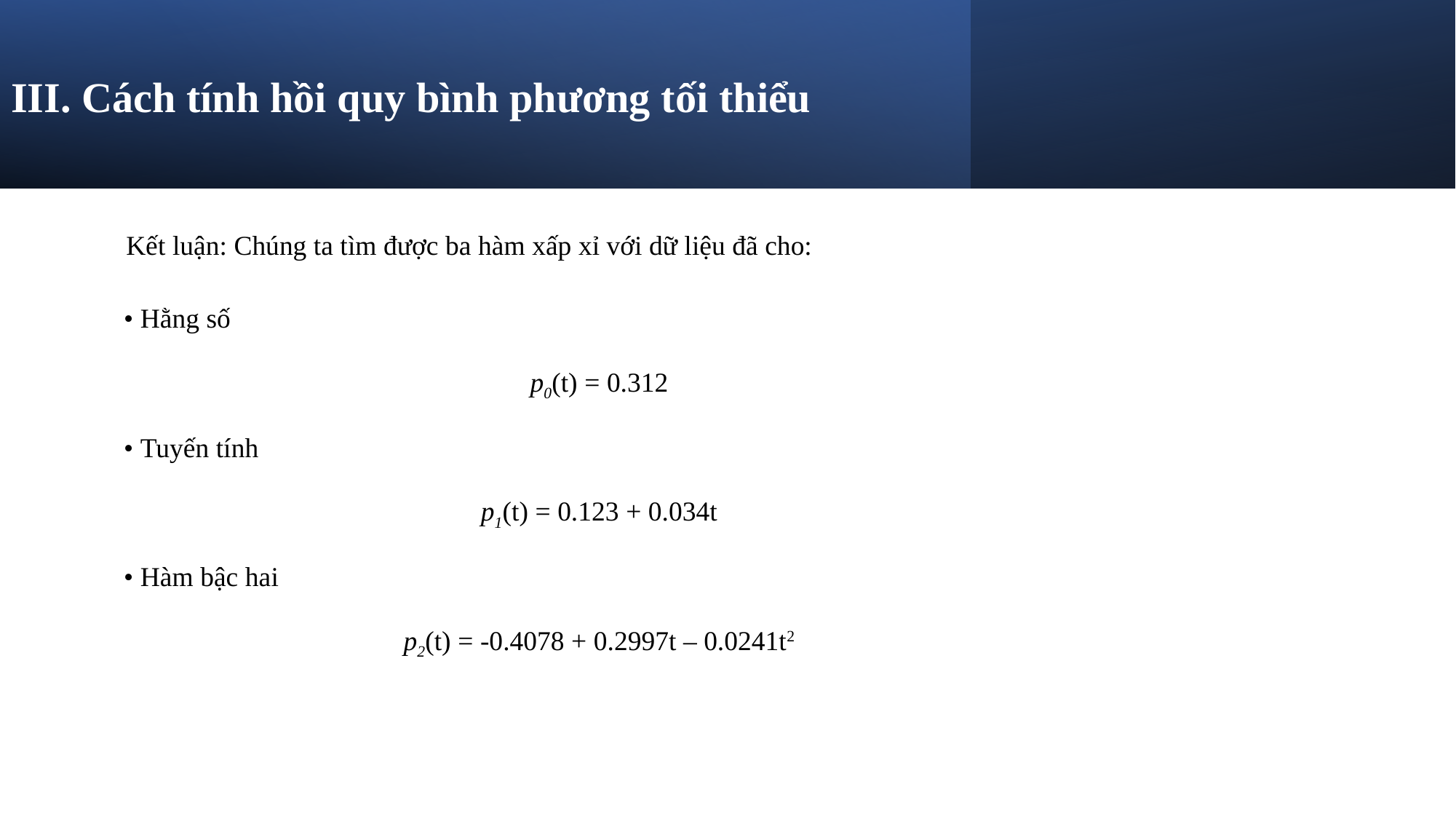

# III. Cách tính hồi quy bình phương tối thiểu
Kết luận: Chúng ta tìm được ba hàm xấp xỉ với dữ liệu đã cho:
• Hằng số
p0(t) = 0.312
• Tuyến tính
p1(t) = 0.123 + 0.034t
• Hàm bậc hai
p2(t) = -0.4078 + 0.2997t – 0.0241t2